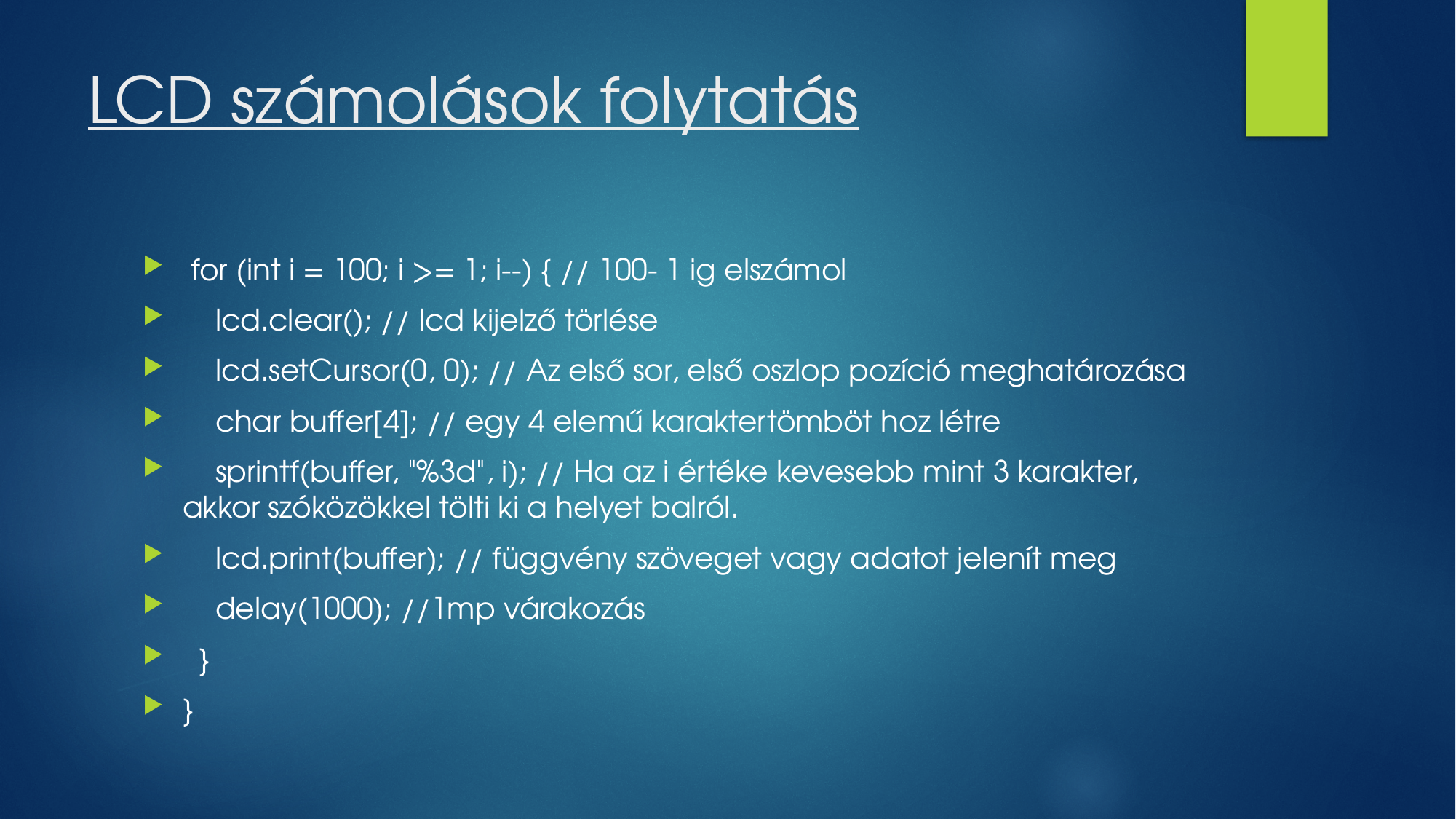

# LCD számolások folytatás
 for (int i = 100; i >= 1; i--) { // 100- 1 ig elszámol
    lcd.clear(); // lcd kijelző törlése
    lcd.setCursor(0, 0); // Az első sor, első oszlop pozíció meghatározása
    char buffer[4]; // egy 4 elemű karaktertömböt hoz létre
    sprintf(buffer, "%3d", i); // Ha az i értéke kevesebb mint 3 karakter, akkor szóközökkel tölti ki a helyet balról.
    lcd.print(buffer); // függvény szöveget vagy adatot jelenít meg
    delay(1000); //1mp várakozás
  }
}